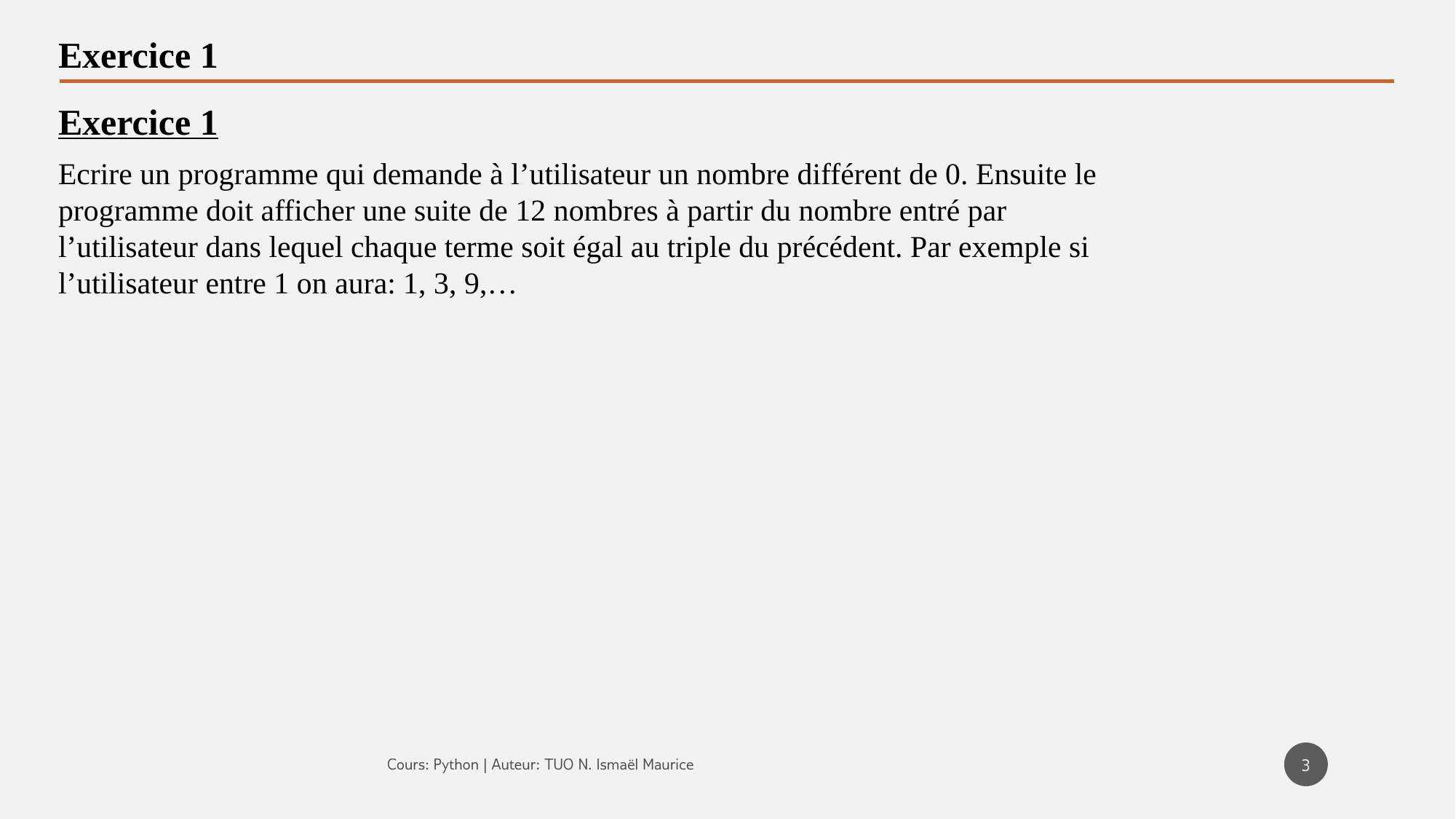

Exercice 1
Exercice 1
Ecrire un programme qui demande à l’utilisateur un nombre différent de 0. Ensuite le programme doit afficher une suite de 12 nombres à partir du nombre entré par l’utilisateur dans lequel chaque terme soit égal au triple du précédent. Par exemple si l’utilisateur entre 1 on aura: 1, 3, 9,…
3
Cours: Python | Auteur: TUO N. Ismaël Maurice